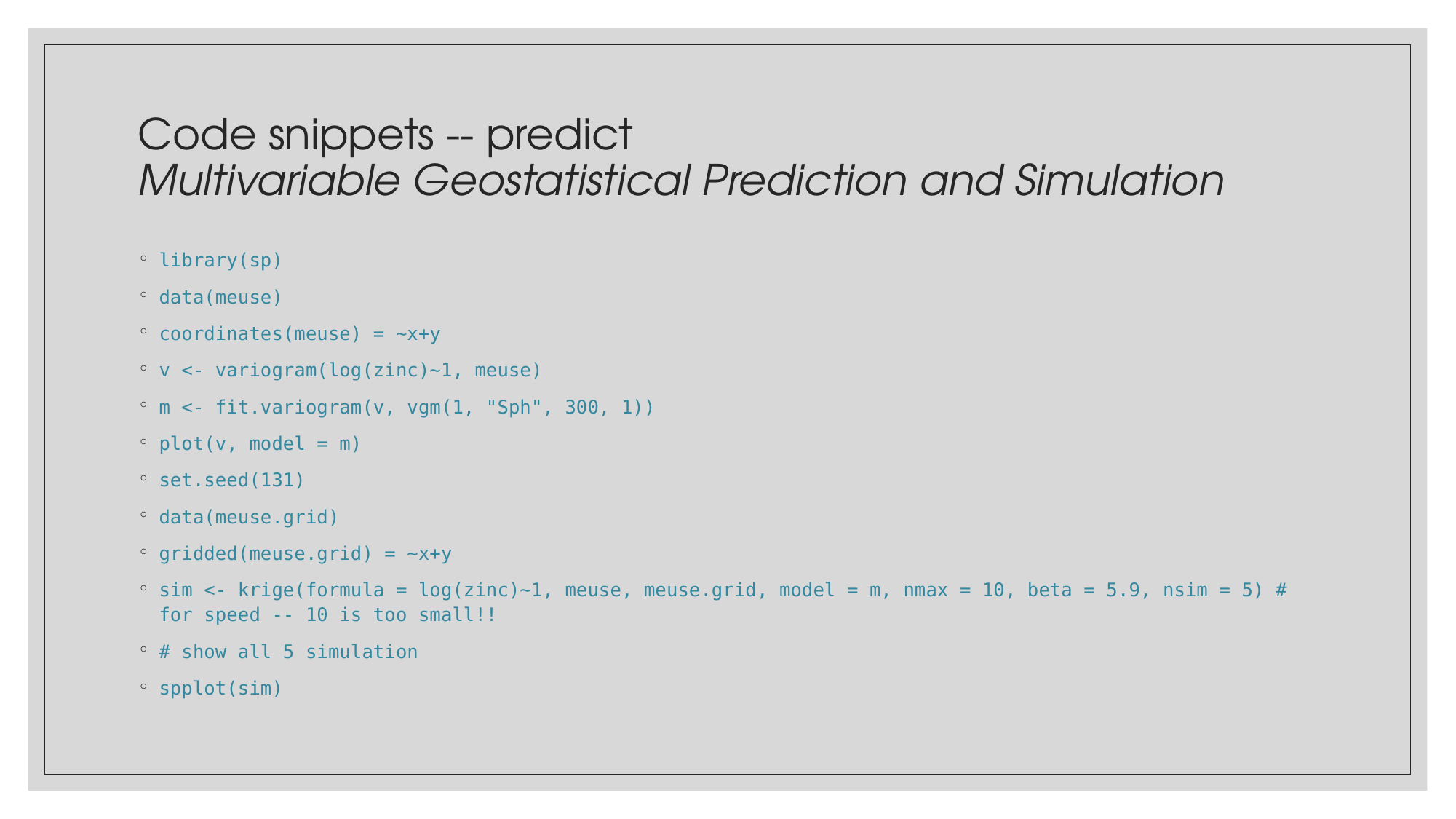

# Code snippets -- predict Multivariable Geostatistical Prediction and Simulation
library(sp)
data(meuse)
coordinates(meuse) = ~x+y
v <- variogram(log(zinc)~1, meuse)
m <- fit.variogram(v, vgm(1, "Sph", 300, 1))
plot(v, model = m)
set.seed(131)
data(meuse.grid)
gridded(meuse.grid) = ~x+y
sim <- krige(formula = log(zinc)~1, meuse, meuse.grid, model = m, nmax = 10, beta = 5.9, nsim = 5) # for speed -- 10 is too small!!
# show all 5 simulation
spplot(sim)